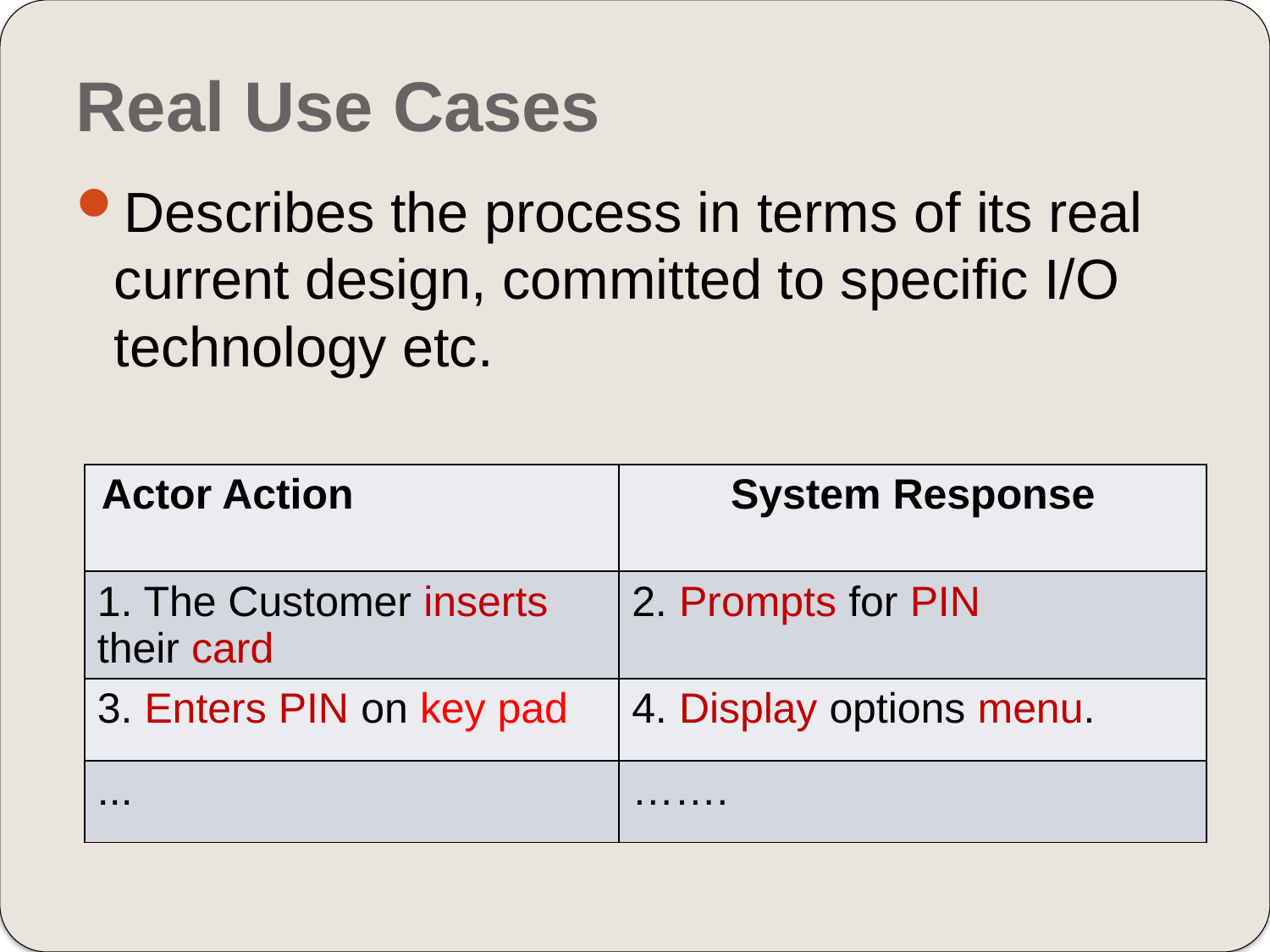

# Real Use Cases
Describes the process in terms of its real current design, committed to specific I/O technology etc.
| Actor Action | System Response |
| --- | --- |
| 1. The Customer inserts their card | 2. Prompts for PIN |
| 3. Enters PIN on key pad | 4. Display options menu. |
| ... | ……. |